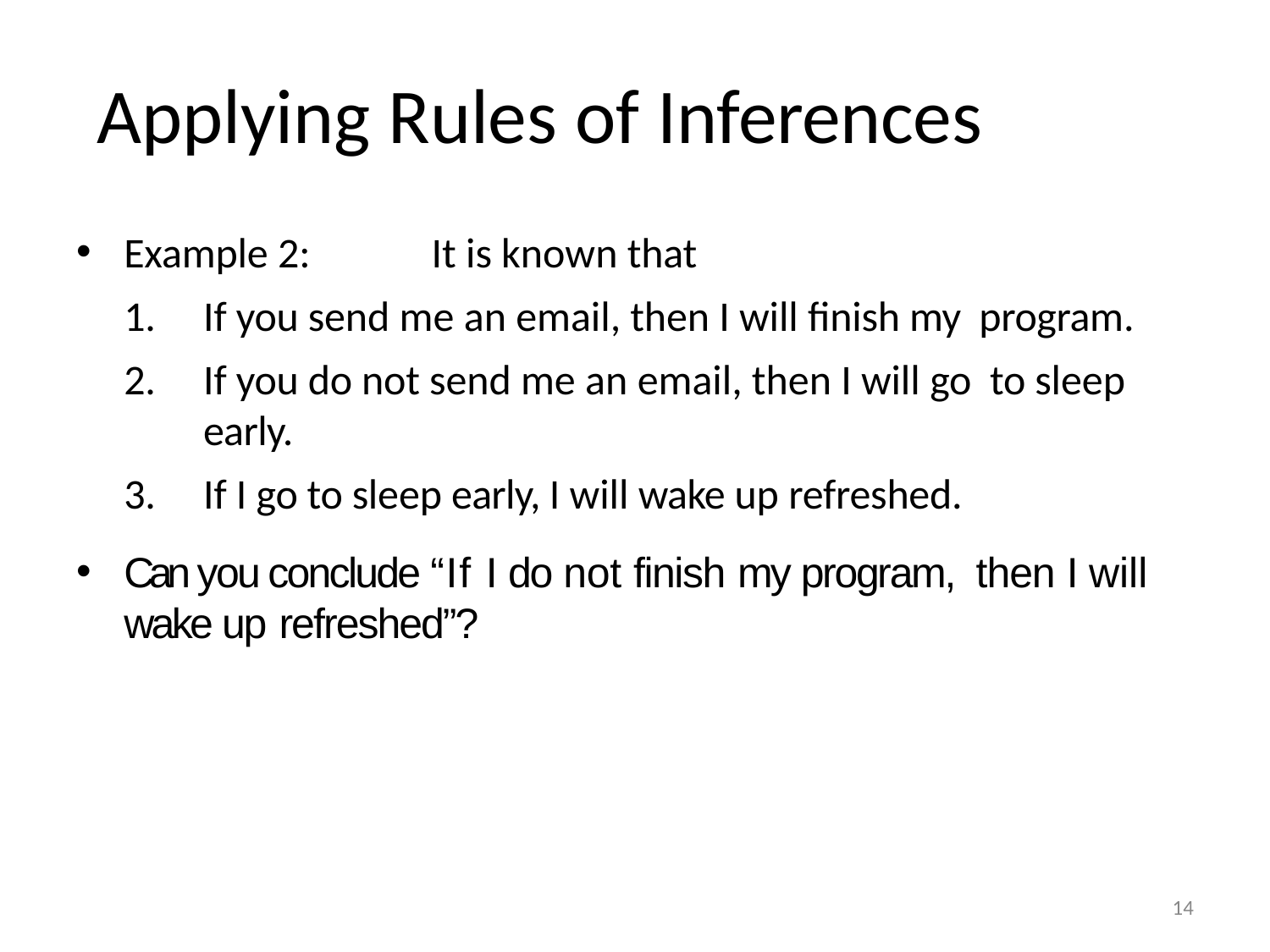

# Applying Rules of Inferences
Example 2:	It is known that
If you send me an email, then I will finish my  program.
If you do not send me an email, then I will go  to sleep early.
If I go to sleep early, I will wake up refreshed.
Can you conclude “If I do not finish my program,  then I will wake up refreshed”?
Dept. of Computer Science & Engineering, MAIT
14